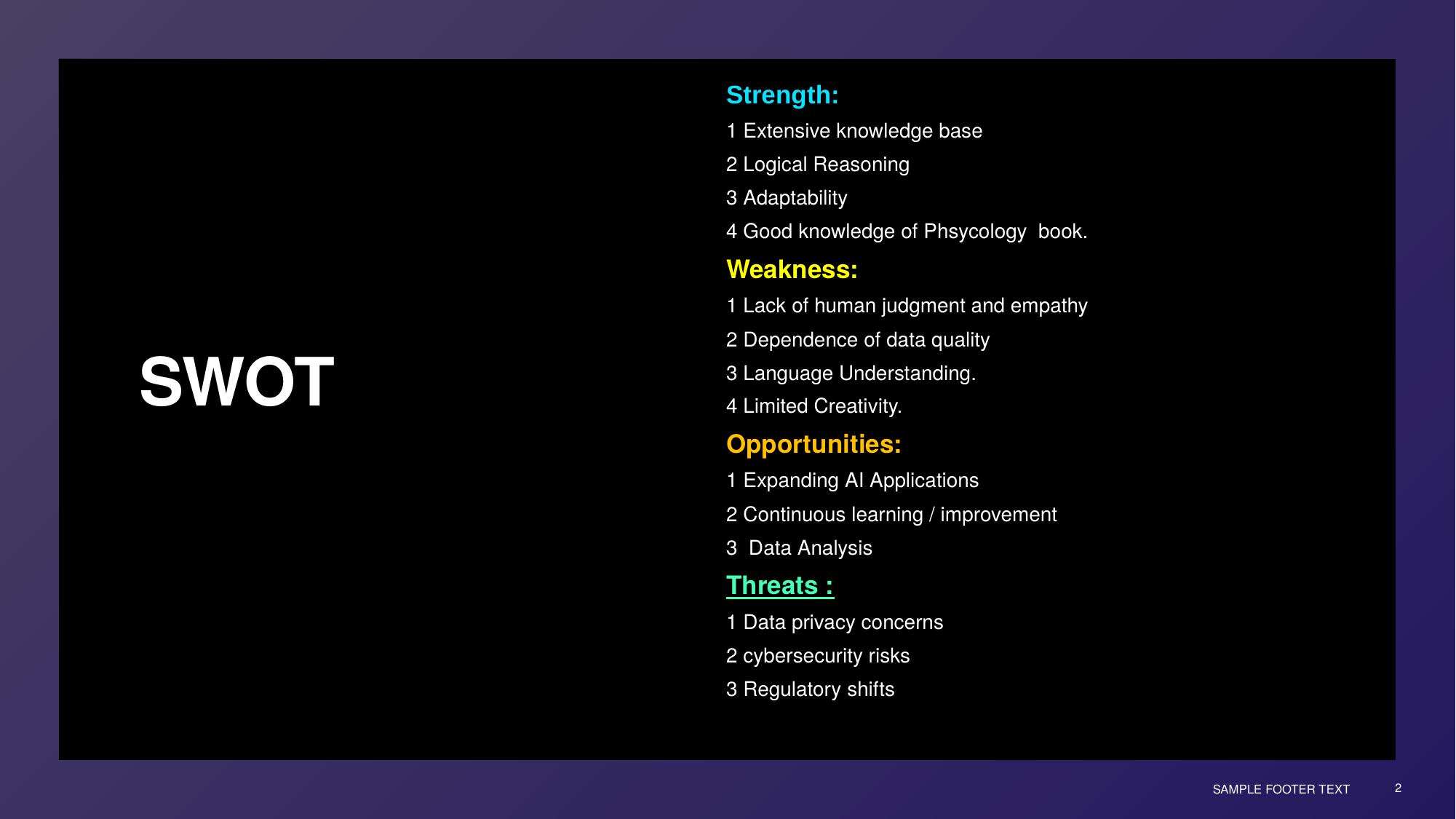

Strength:
1 Extensive knowledge base
2 Logical Reasoning
3 Adaptability
4 Good knowledge of Phsycology  book.
Weakness:
1 Lack of human judgment and empathy
2 Dependence of data quality
3 Language Understanding.
4 Limited Creativity.
Opportunities:
1 Expanding AI Applications
2 Continuous learning / improvement
3  Data Analysis
Threats :
1 Data privacy concerns
2 cybersecurity risks
3 Regulatory shifts

# SWOT
SAMPLE FOOTER TEXT
2